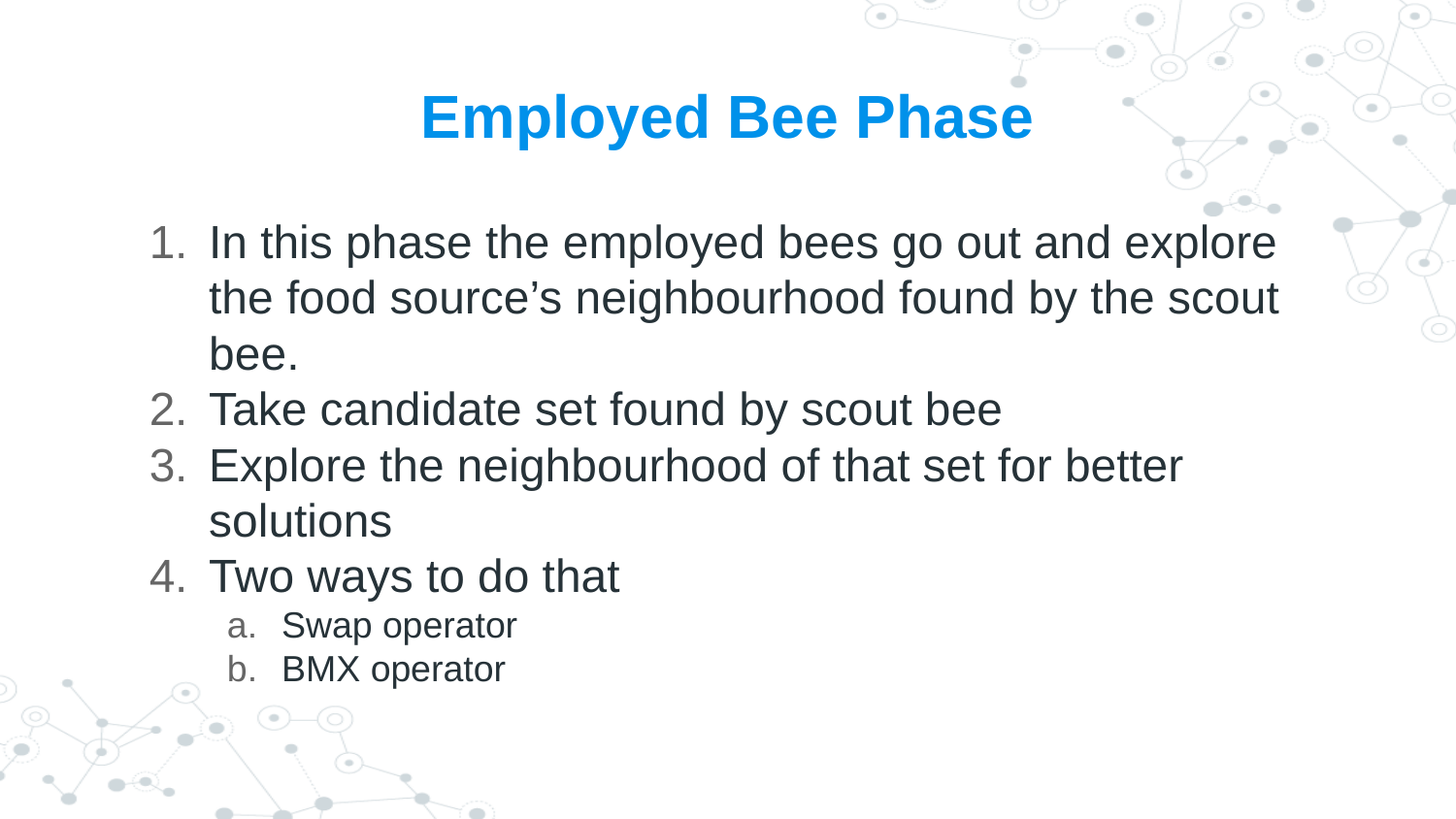

# Employed Bee Phase
In this phase the employed bees go out and explore the food source’s neighbourhood found by the scout bee.
Take candidate set found by scout bee
Explore the neighbourhood of that set for better solutions
Two ways to do that
Swap operator
BMX operator